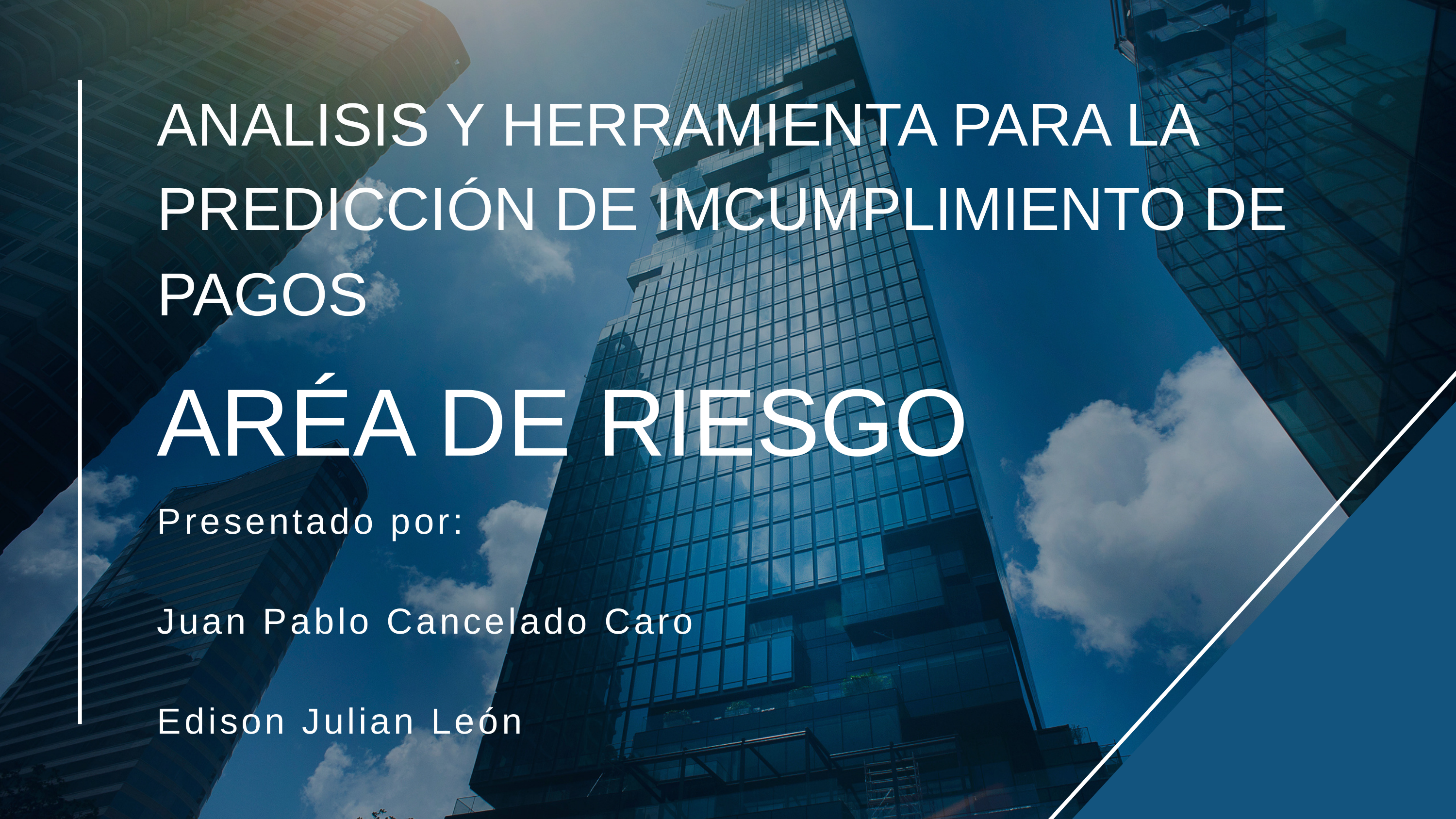

ANALISIS Y HERRAMIENTA PARA LA PREDICCIÓN DE IMCUMPLIMIENTO DE PAGOS

ARÉA DE RIESGO

Presentado por:

Juan Pablo Cancelado Caro

Edison Julian León